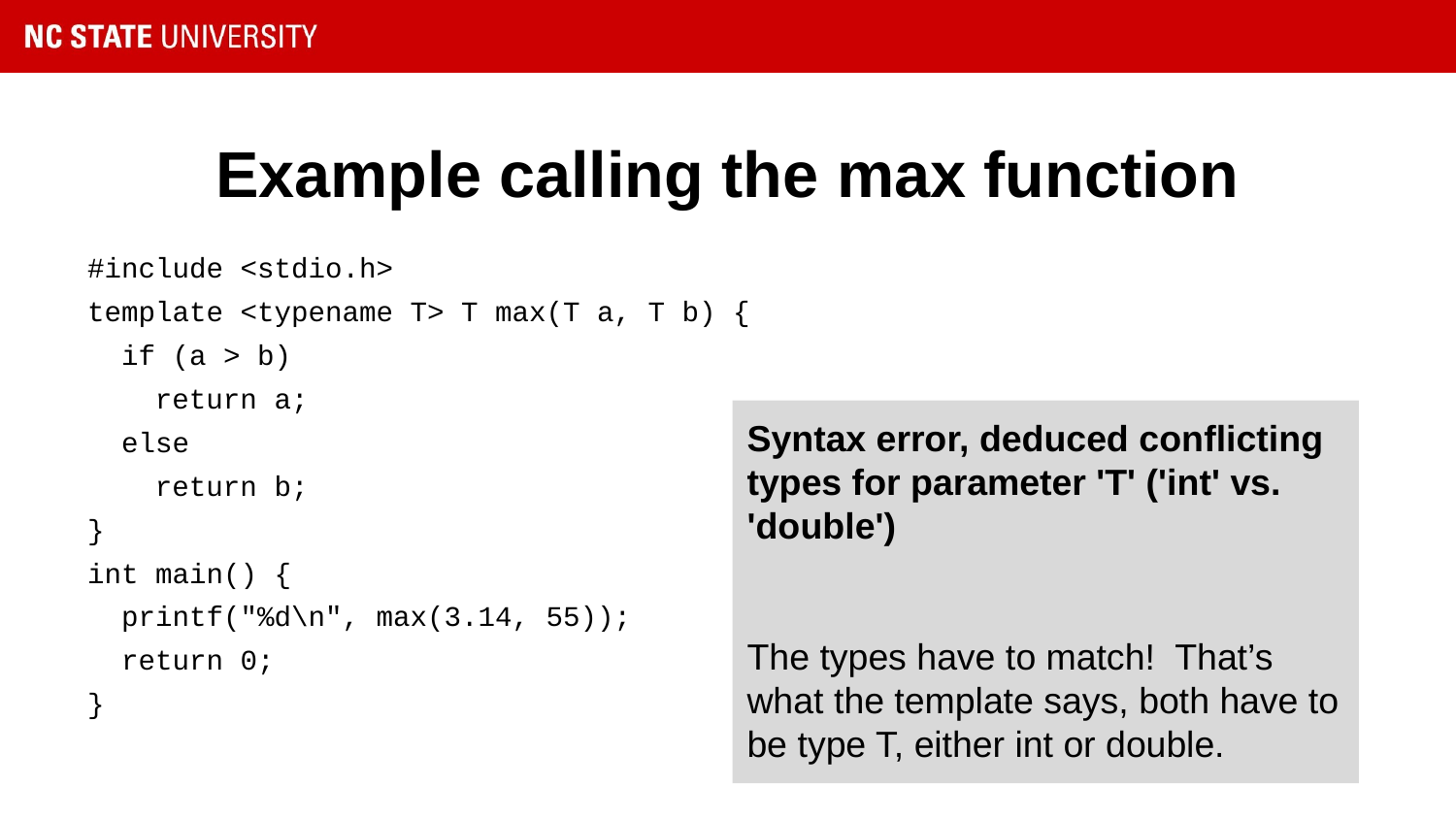

# Example calling the max function
#include <stdio.h>
template <typename T> T max(T a, T b) {
  if (a > b)
    return a;
  else
    return b;
}
int main() {
  printf("%d\n", max(3.14, 55));
  return 0;
}
Syntax error, deduced conflicting
types for parameter 'T' ('int' vs. 'double')

The types have to match!  That’s what the template says, both have to be type T, either int or double.